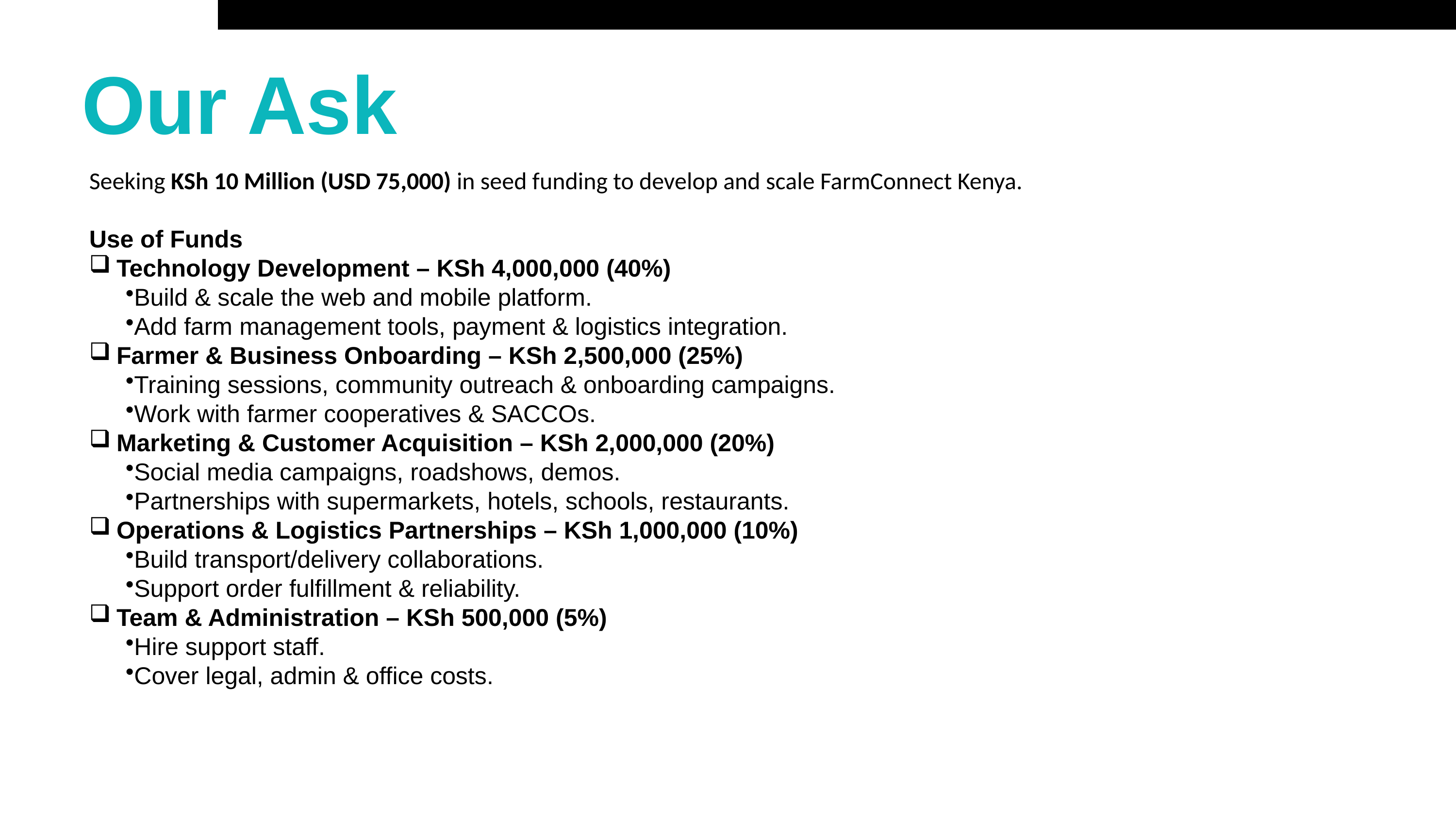

Our Ask

Seeking KSh 10 Million (USD 75,000) in seed funding to develop and scale FarmConnect Kenya.

Use of Funds
Technology Development – KSh 4,000,000 (40%)
Build & scale the web and mobile platform.
Add farm management tools, payment & logistics integration.
Farmer & Business Onboarding – KSh 2,500,000 (25%)
Training sessions, community outreach & onboarding campaigns.
Work with farmer cooperatives & SACCOs.
Marketing & Customer Acquisition – KSh 2,000,000 (20%)
Social media campaigns, roadshows, demos.
Partnerships with supermarkets, hotels, schools, restaurants.
Operations & Logistics Partnerships – KSh 1,000,000 (10%)
Build transport/delivery collaborations.
Support order fulfillment & reliability.
Team & Administration – KSh 500,000 (5%)
Hire support staff.
Cover legal, admin & office costs.